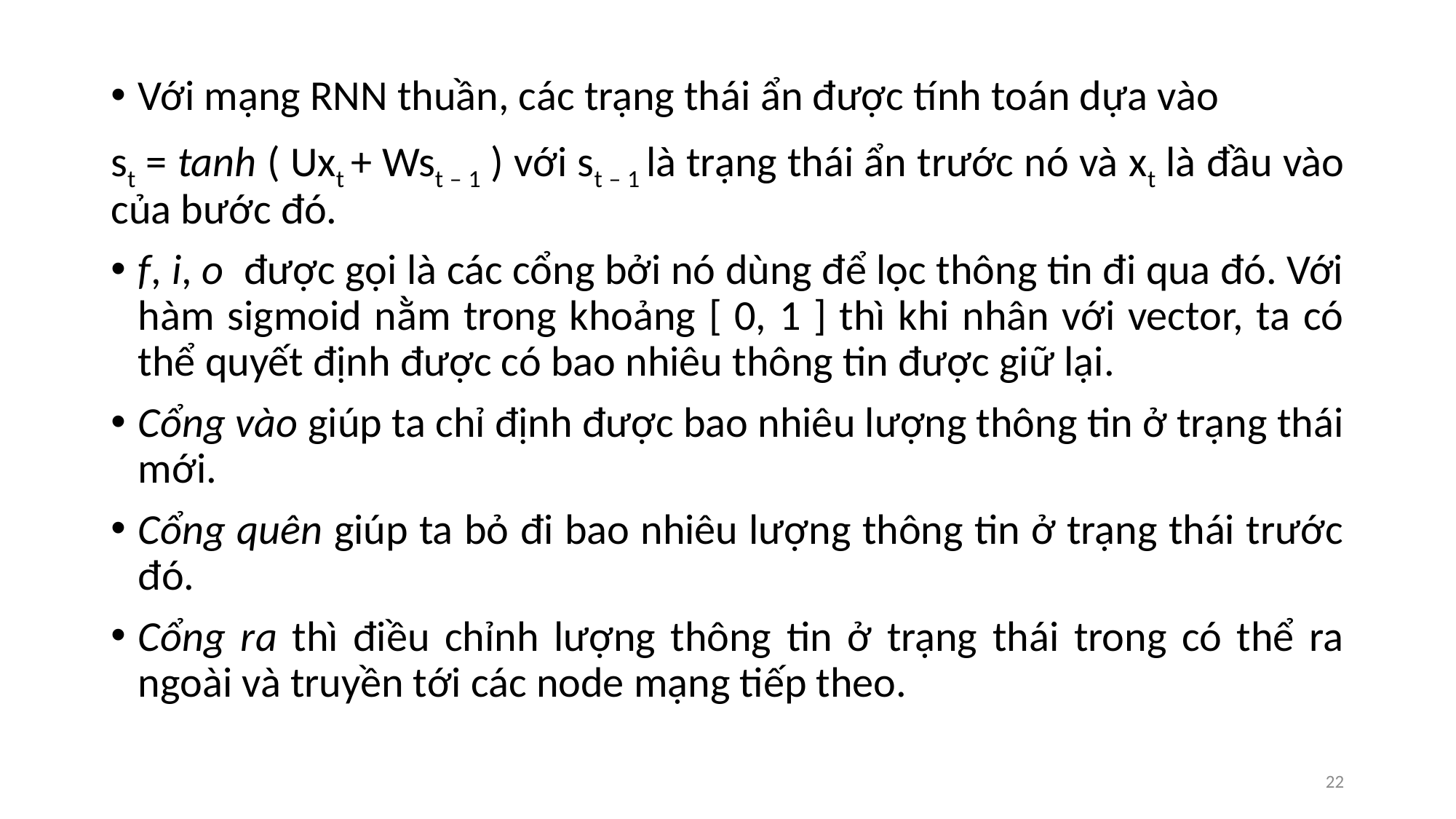

Với mạng RNN thuần, các trạng thái ẩn được tính toán dựa vào
st = tanh ( Uxt + Wst – 1 ) với st – 1 là trạng thái ẩn trước nó và xt là đầu vào của bước đó.
f, i, o  được gọi là các cổng bởi nó dùng để lọc thông tin đi qua đó. Với hàm sigmoid nằm trong khoảng [ 0, 1 ] thì khi nhân với vector, ta có thể quyết định được có bao nhiêu thông tin được giữ lại.
Cổng vào giúp ta chỉ định được bao nhiêu lượng thông tin ở trạng thái mới.
Cổng quên giúp ta bỏ đi bao nhiêu lượng thông tin ở trạng thái trước đó.
Cổng ra thì điều chỉnh lượng thông tin ở trạng thái trong có thể ra ngoài và truyền tới các node mạng tiếp theo.

22